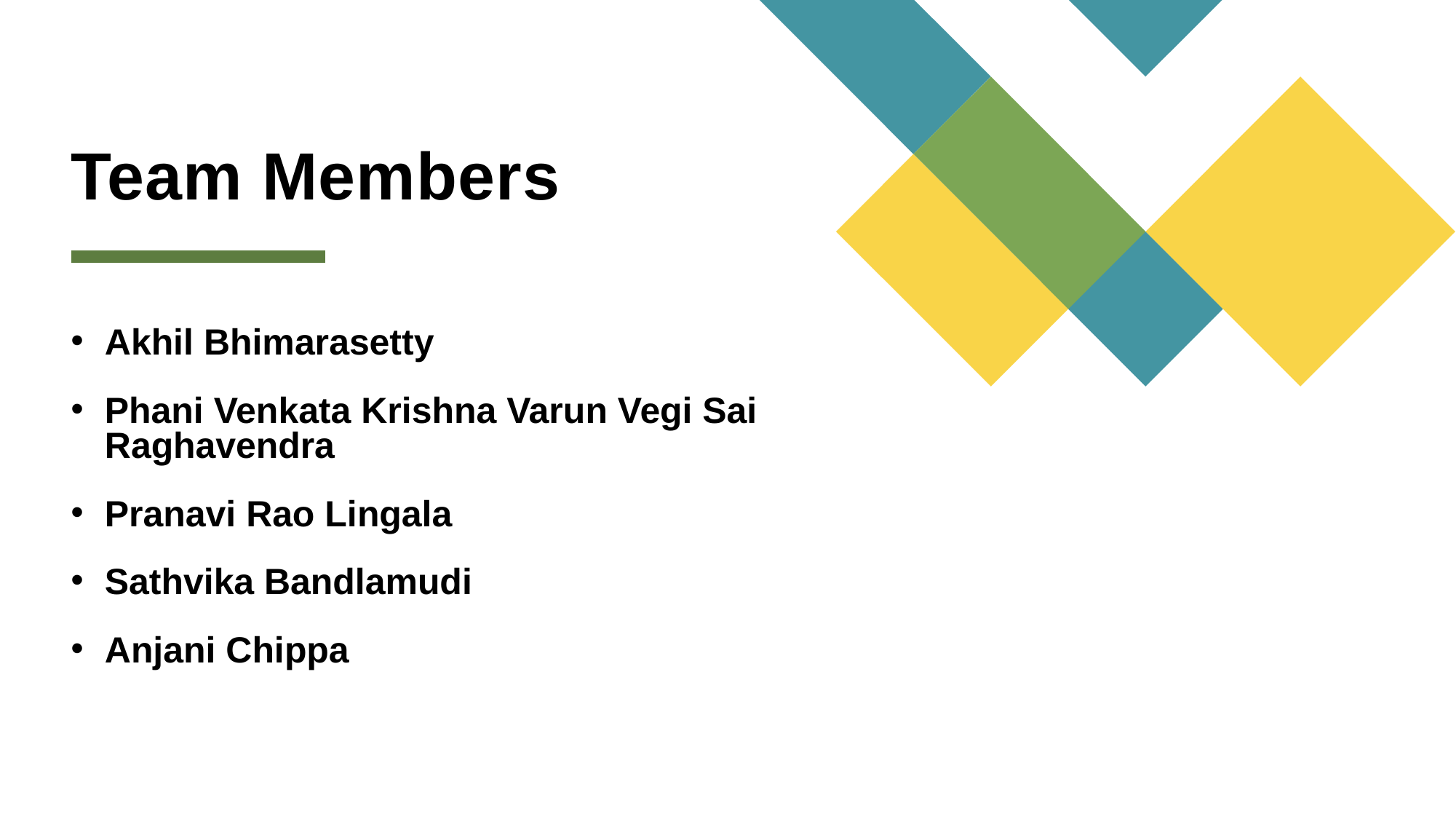

# Team Members
Akhil Bhimarasetty
Phani Venkata Krishna Varun Vegi Sai Raghavendra
Pranavi Rao Lingala
Sathvika Bandlamudi
Anjani Chippa